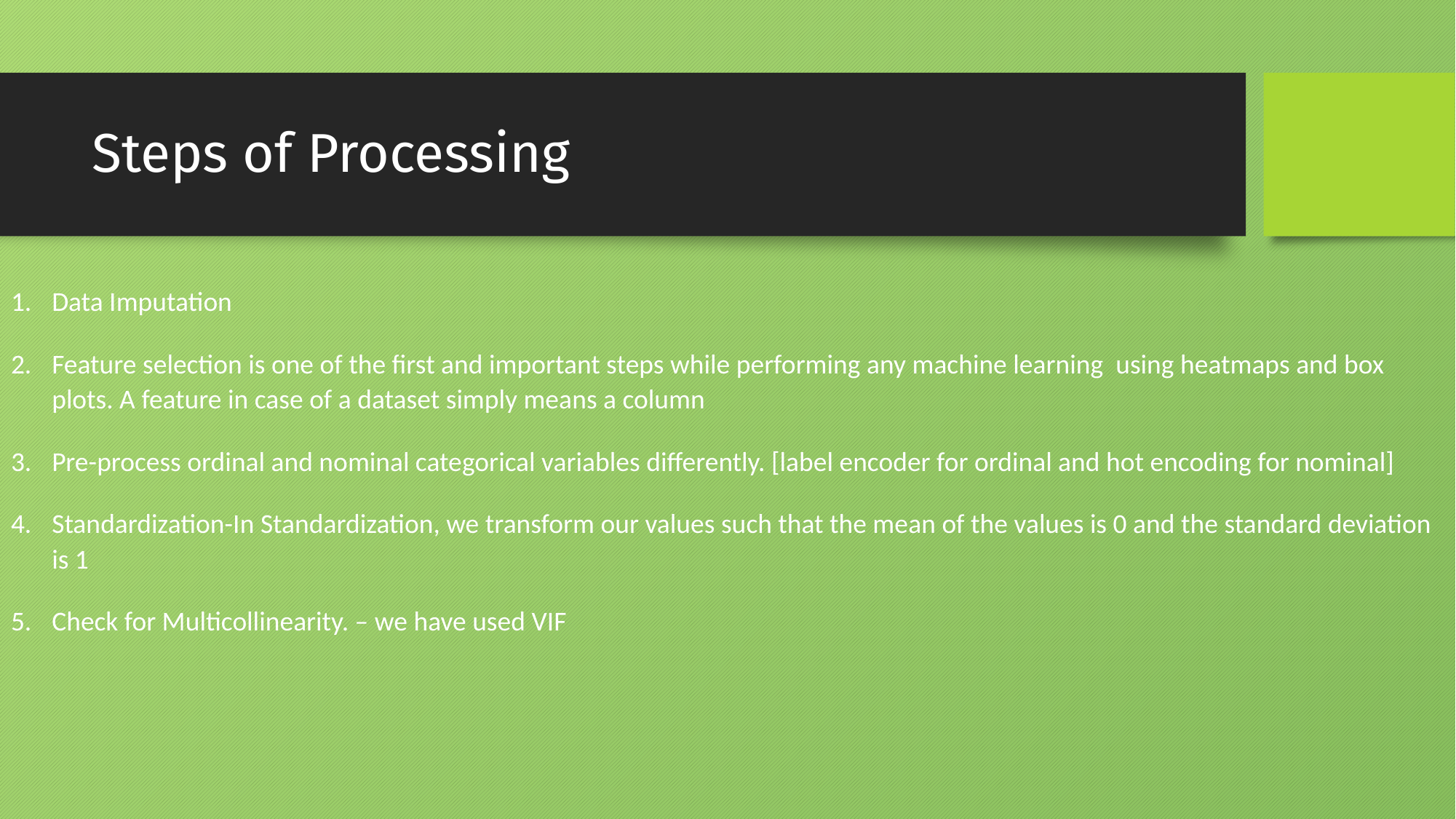

# Steps of Processing
Data Imputation
Feature selection is one of the first and important steps while performing any machine learning  using heatmaps and box plots. A feature in case of a dataset simply means a column
Pre-process ordinal and nominal categorical variables differently. [label encoder for ordinal and hot encoding for nominal]
Standardization-In Standardization, we transform our values such that the mean of the values is 0 and the standard deviation is 1
Check for Multicollinearity. – we have used VIF